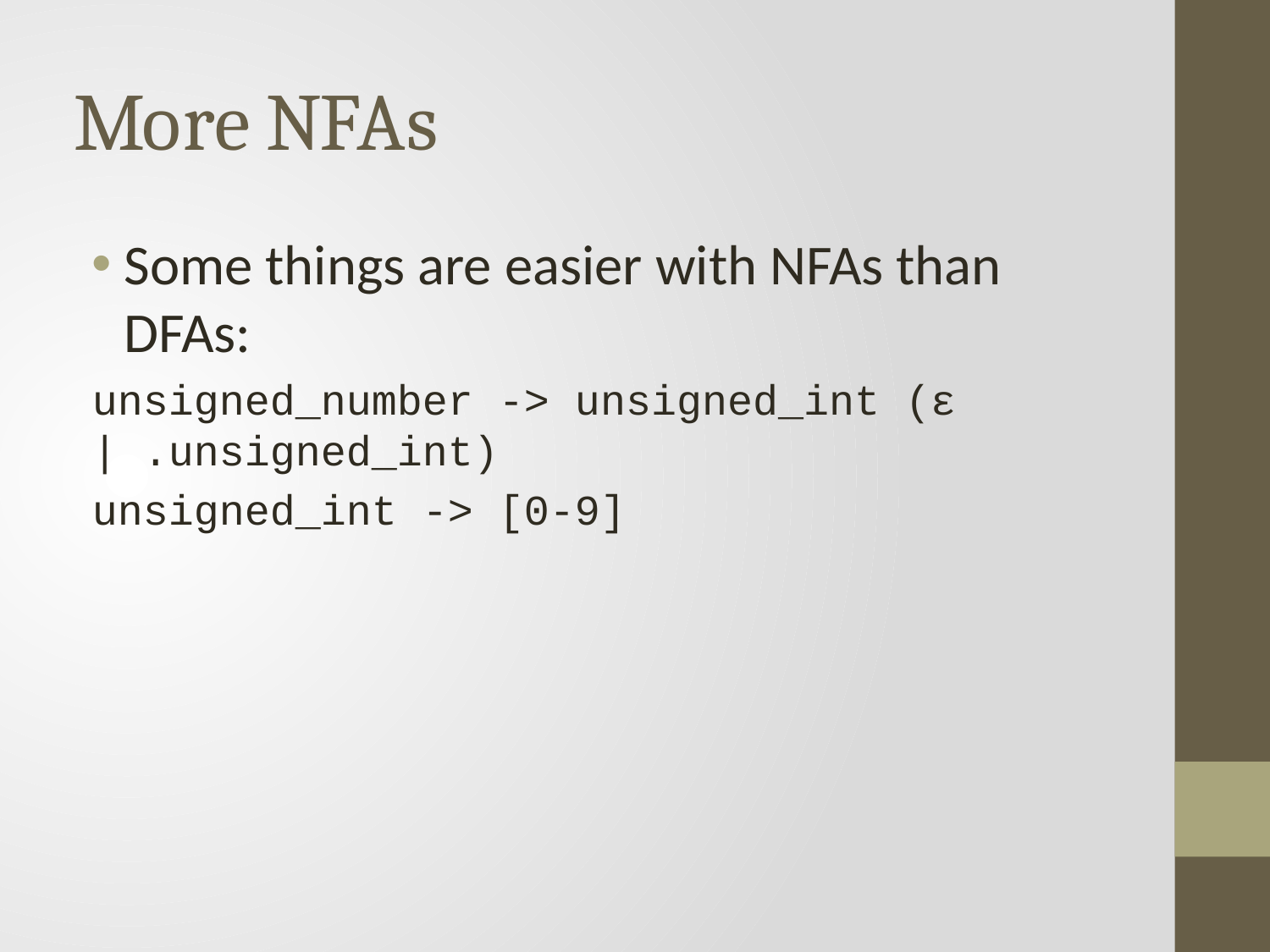

# More NFAs
Some things are easier with NFAs than DFAs:
unsigned_number -> unsigned_int (ε 	| .unsigned_int)
unsigned_int -> [0-9]